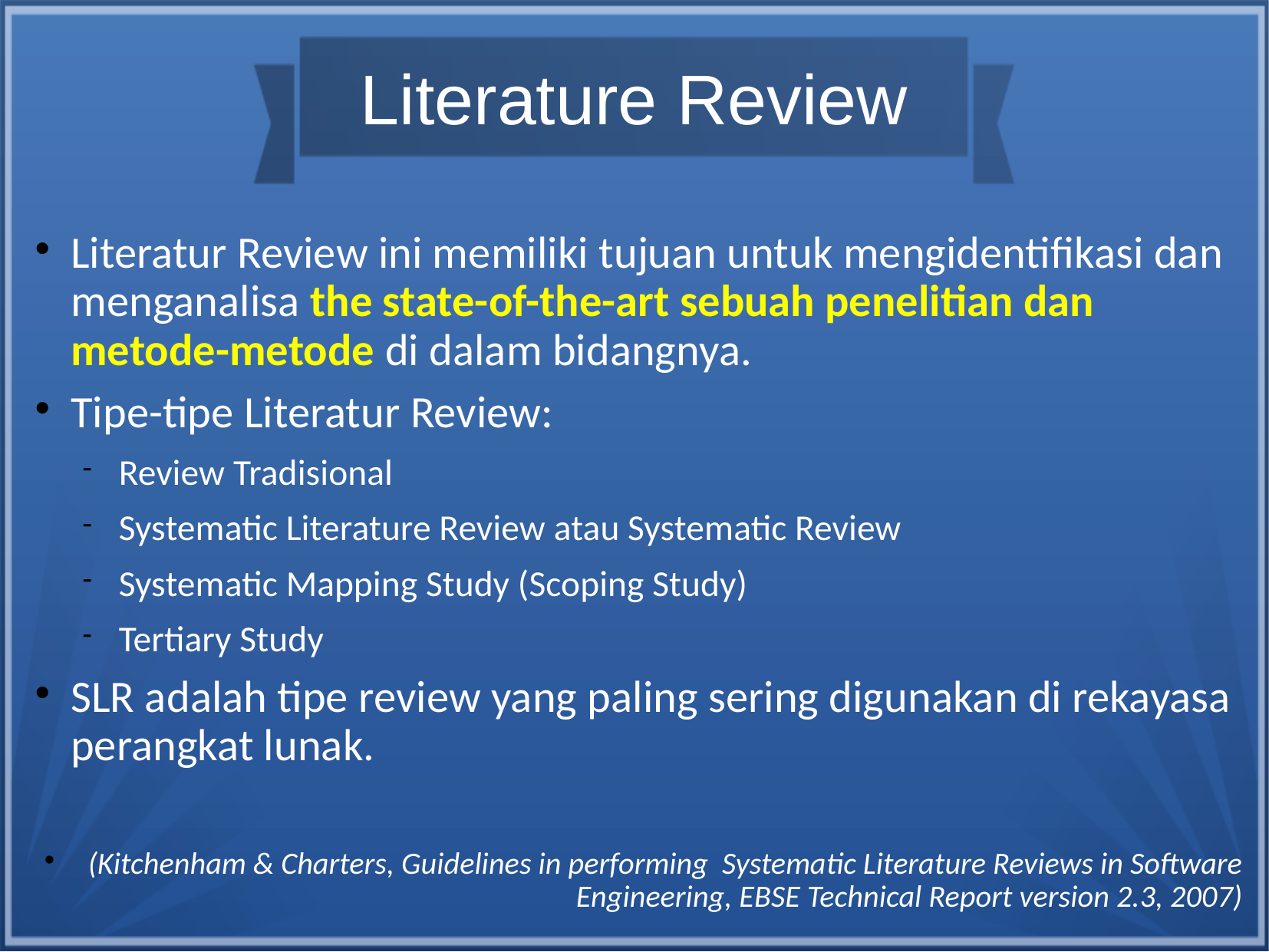

Literature Review
Literatur Review ini memiliki tujuan untuk mengidentifikasi dan menganalisa the state-of-the-art sebuah penelitian dan metode-metode di dalam bidangnya.
Tipe-tipe Literatur Review:
Review Tradisional
Systematic Literature Review atau Systematic Review
Systematic Mapping Study (Scoping Study)
Tertiary Study
SLR adalah tipe review yang paling sering digunakan di rekayasa perangkat lunak.

(Kitchenham & Charters, Guidelines in performing  Systematic Literature Reviews in Software Engineering, EBSE Technical Report version 2.3, 2007)